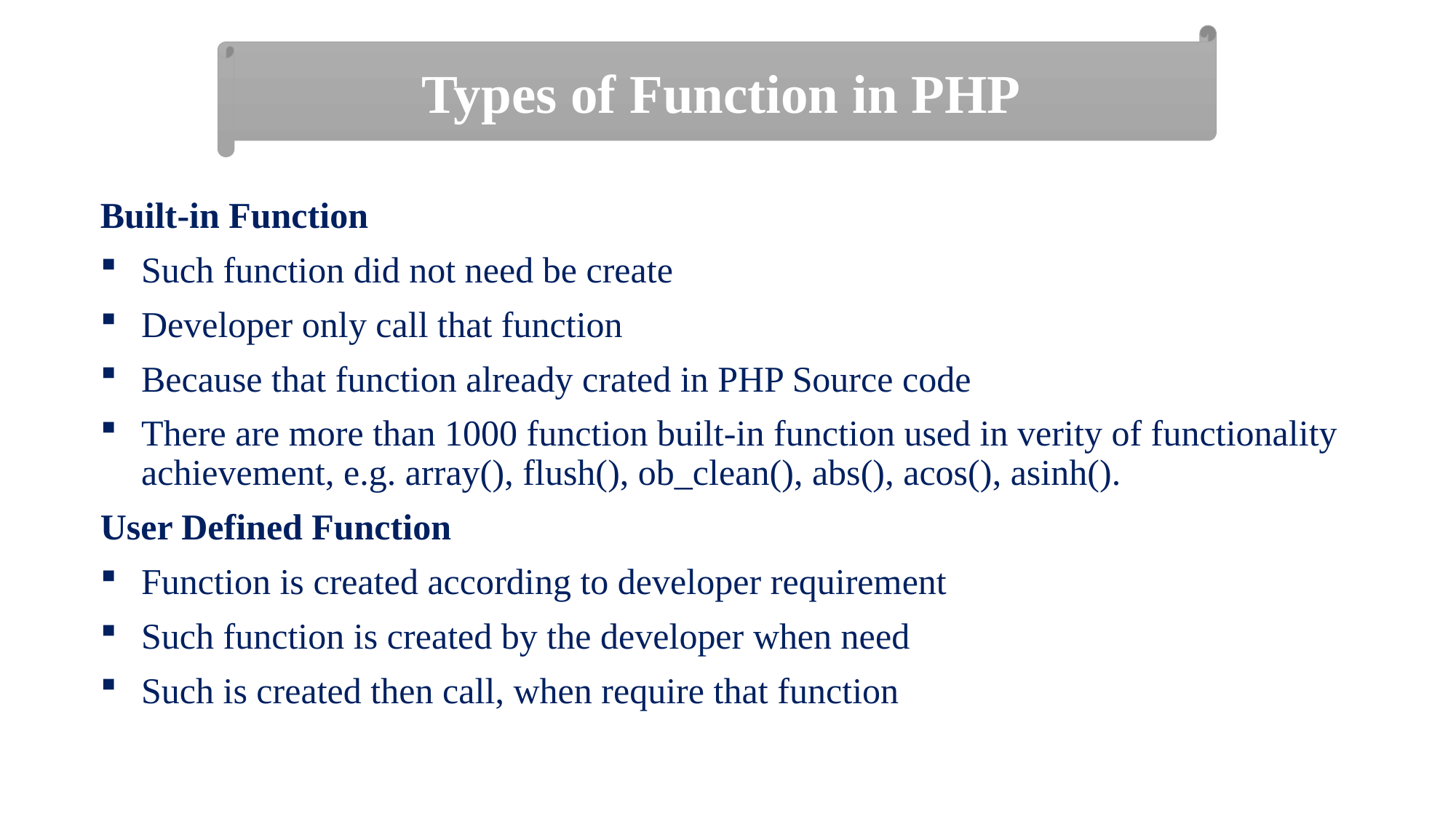

Types of Function in PHP
Built-in Function
Such function did not need be create
Developer only call that function
Because that function already crated in PHP Source code
There are more than 1000 function built-in function used in verity of functionality achievement, e.g. array(), flush(), ob_clean(), abs(), acos(), asinh().
User Defined Function
Function is created according to developer requirement
Such function is created by the developer when need
Such is created then call, when require that function